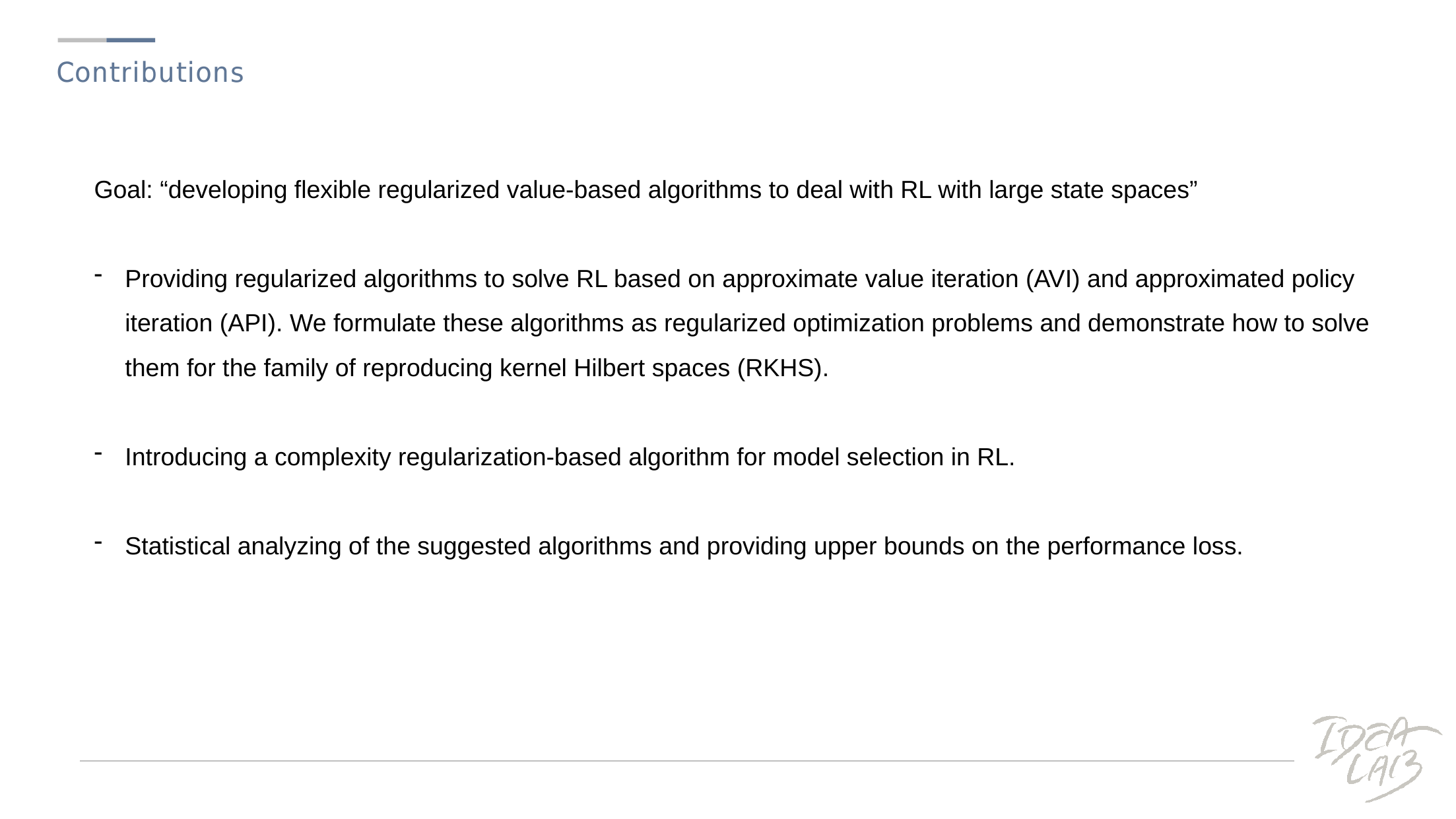

Contributions
Goal: “developing flexible regularized value-based algorithms to deal with RL with large state spaces”

Providing regularized algorithms to solve RL based on approximate value iteration (AVI) and approximated policy iteration (API). We formulate these algorithms as regularized optimization problems and demonstrate how to solve them for the family of reproducing kernel Hilbert spaces (RKHS).

Introducing a complexity regularization-based algorithm for model selection in RL.

Statistical analyzing of the suggested algorithms and providing upper bounds on the performance loss.